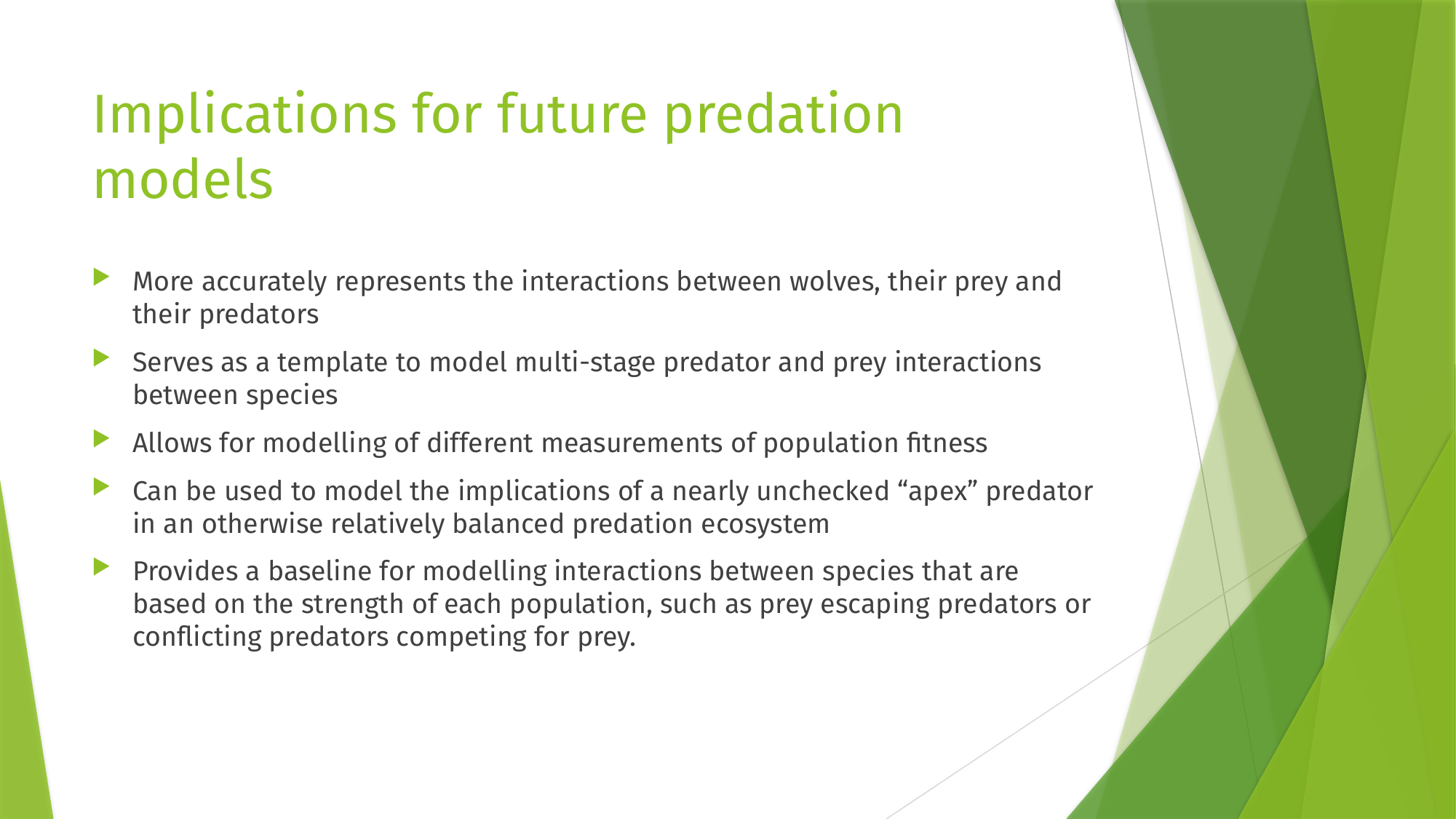

# Implications for future predation models
More accurately represents the interactions between wolves, their prey and their predators
Serves as a template to model multi-stage predator and prey interactions between species
Allows for modelling of different measurements of population fitness
Can be used to model the implications of a nearly unchecked “apex” predator in an otherwise relatively balanced predation ecosystem
Provides a baseline for modelling interactions between species that are based on the strength of each population, such as prey escaping predators or conflicting predators competing for prey.